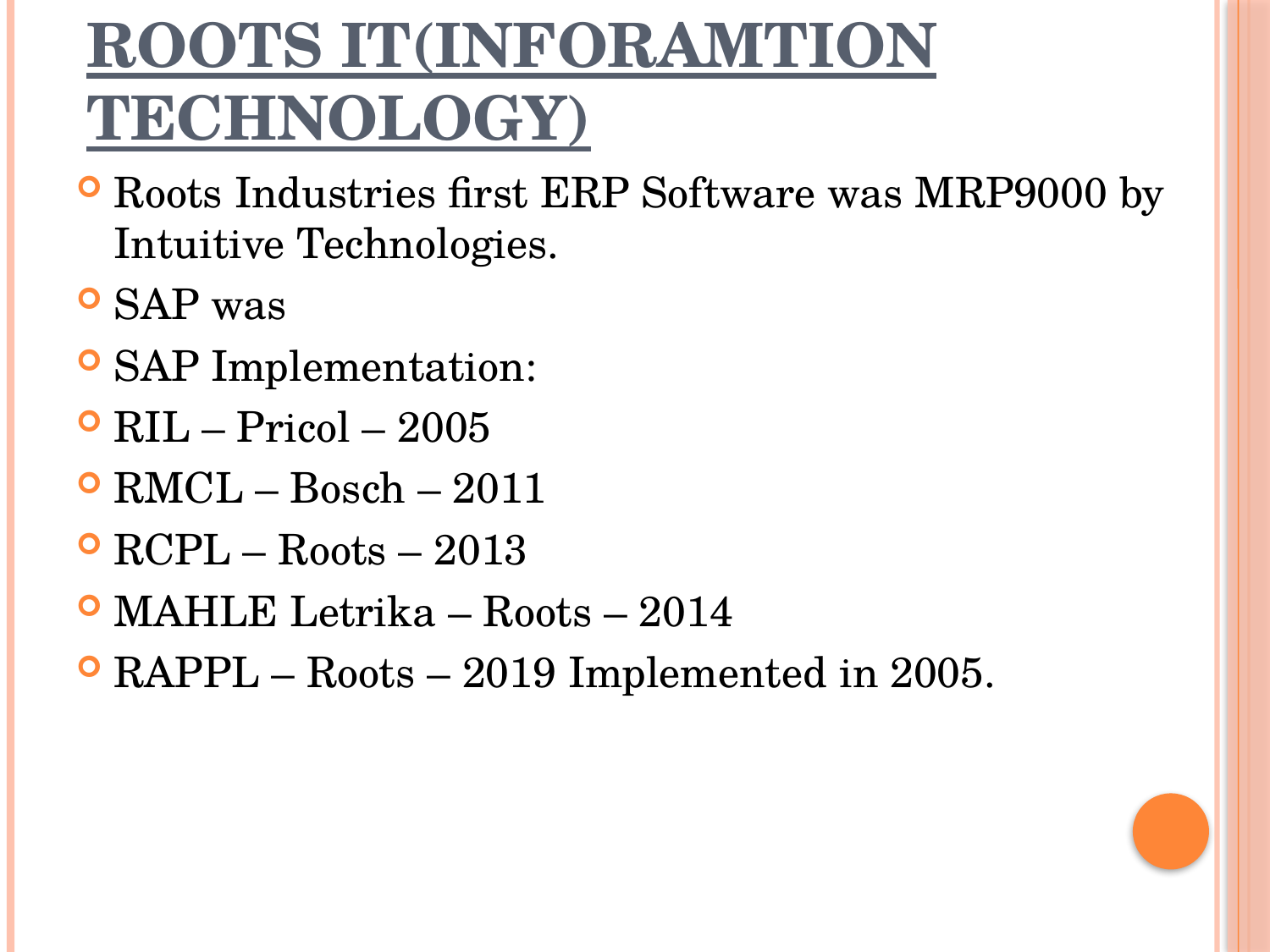

# Roots IT(Inforamtion Technology)
Roots Industries first ERP Software was MRP9000 by Intuitive Technologies.
SAP was
SAP Implementation:
RIL – Pricol – 2005
RMCL – Bosch – 2011
RCPL – Roots – 2013
MAHLE Letrika – Roots – 2014
RAPPL – Roots – 2019 Implemented in 2005.